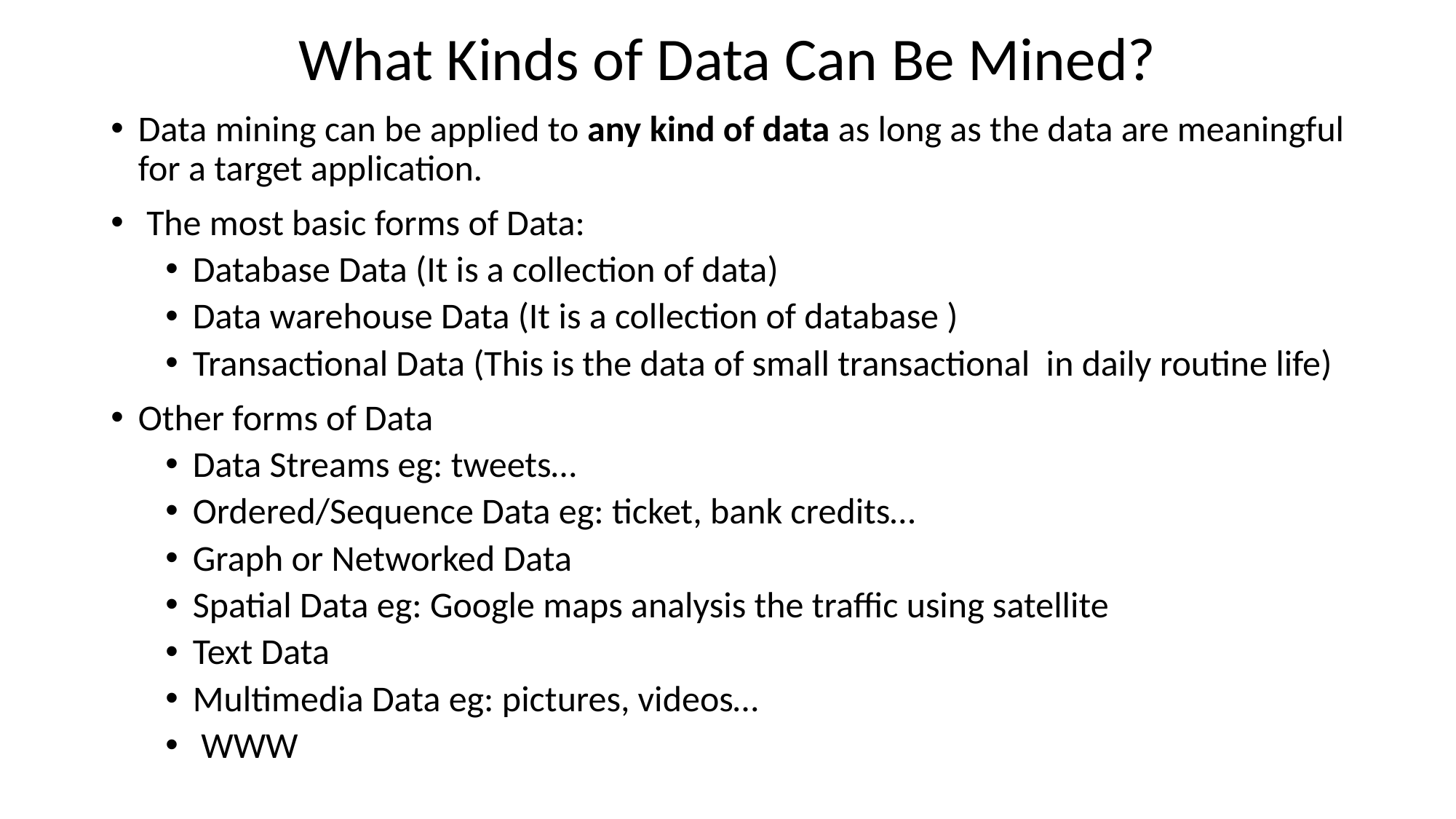

# What Kinds of Data Can Be Mined?
Data mining can be applied to any kind of data as long as the data are meaningful for a target application.
 The most basic forms of Data:
Database Data (It is a collection of data)
Data warehouse Data (It is a collection of database )
Transactional Data (This is the data of small transactional  in daily routine life)
Other forms of Data
Data Streams eg: tweets…
Ordered/Sequence Data eg: ticket, bank credits…
Graph or Networked Data
Spatial Data eg: Google maps analysis the traffic using satellite
Text Data
Multimedia Data eg: pictures, videos…
 WWW